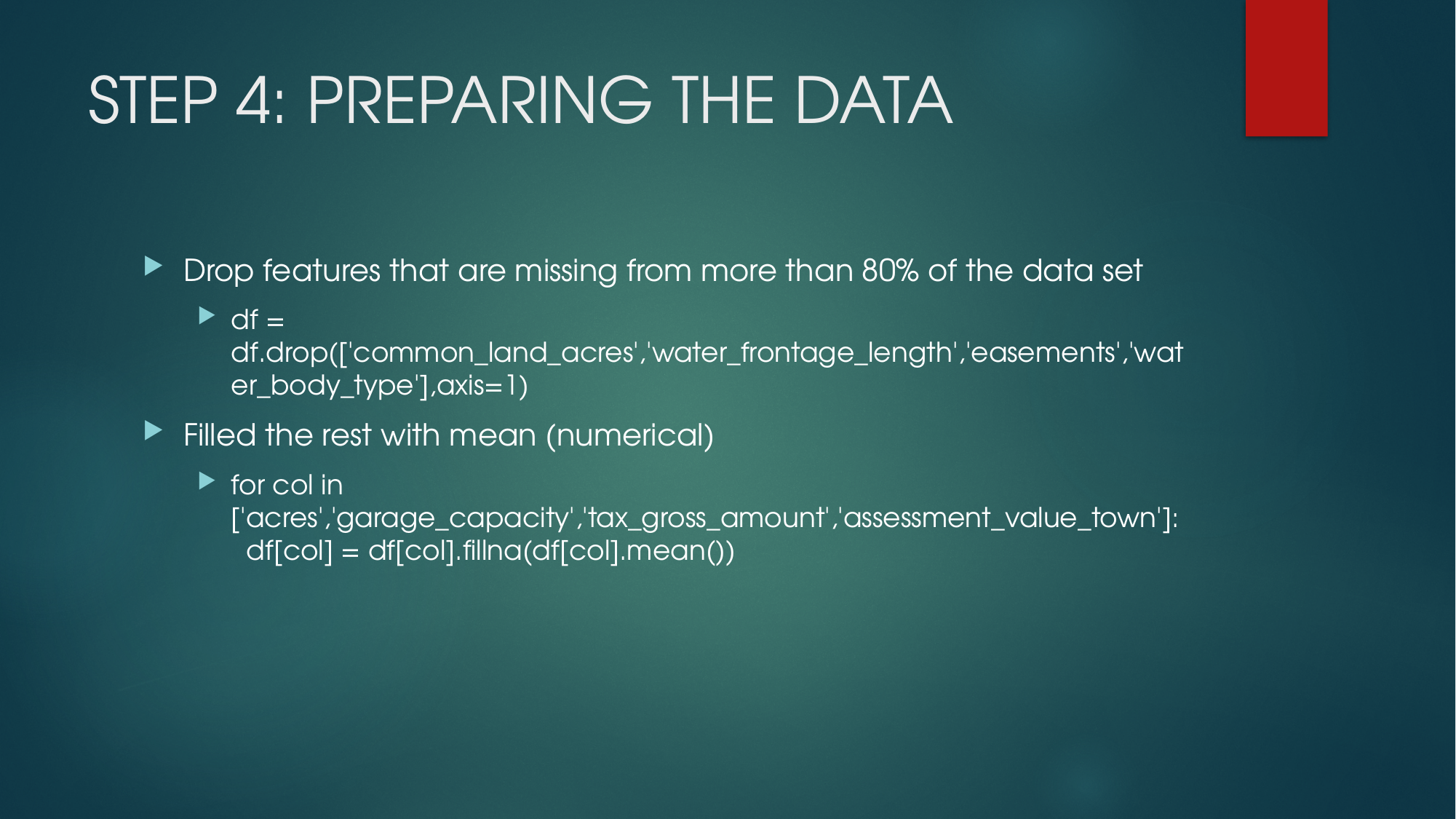

# STEP 4: PREPARING THE DATA
Drop features that are missing from more than 80% of the data set
df = df.drop(['common_land_acres','water_frontage_length','easements','water_body_type'],axis=1)
Filled the rest with mean (numerical)
for col in ['acres','garage_capacity','tax_gross_amount','assessment_value_town']:    df[col] = df[col].fillna(df[col].mean())